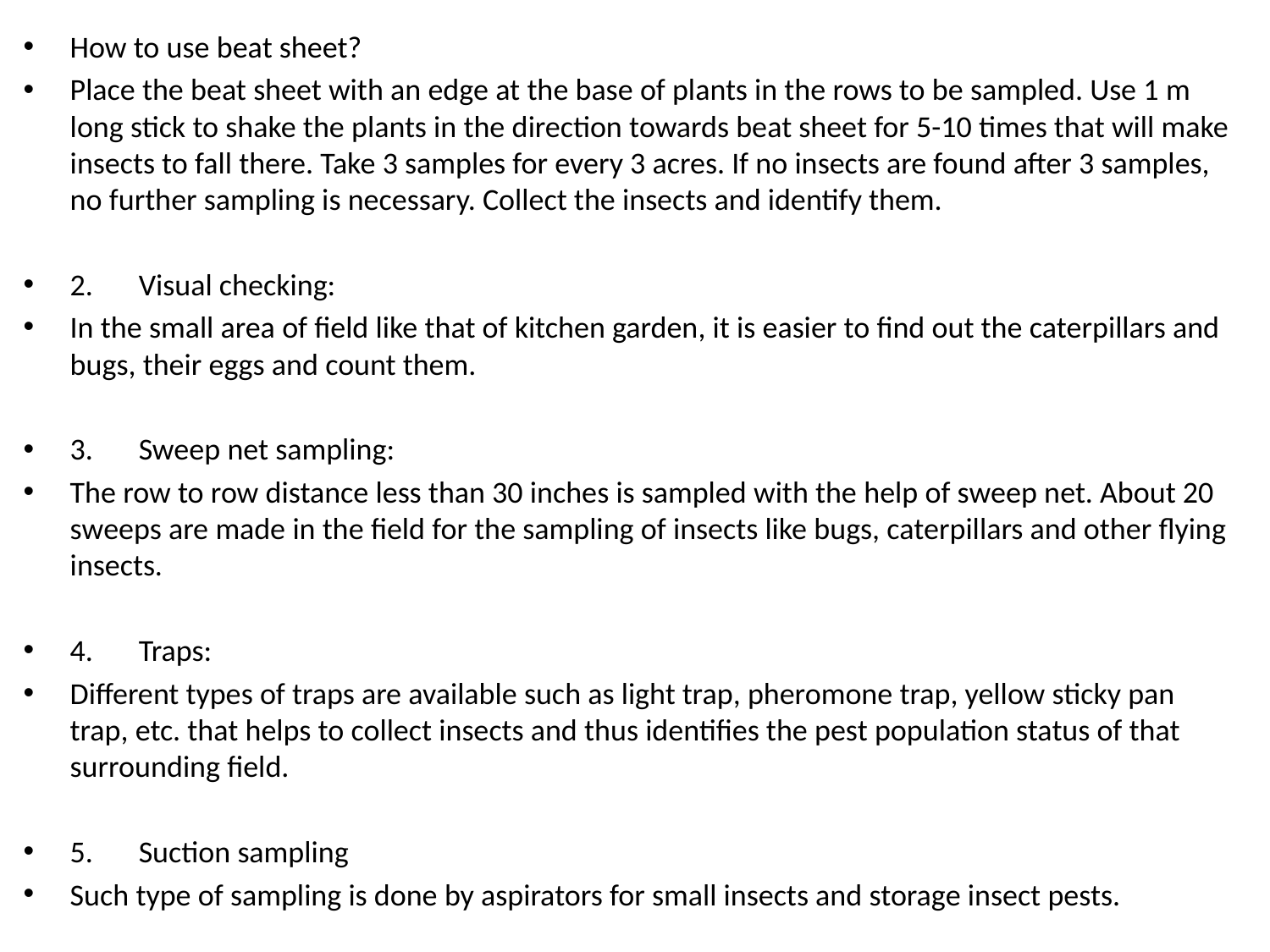

How to use beat sheet?
Place the beat sheet with an edge at the base of plants in the rows to be sampled. Use 1 m long stick to shake the plants in the direction towards beat sheet for 5-10 times that will make insects to fall there. Take 3 samples for every 3 acres. If no insects are found after 3 samples, no further sampling is necessary. Collect the insects and identify them.

2.	Visual checking:
In the small area of field like that of kitchen garden, it is easier to find out the caterpillars and bugs, their eggs and count them.

3.	Sweep net sampling:
The row to row distance less than 30 inches is sampled with the help of sweep net. About 20 sweeps are made in the field for the sampling of insects like bugs, caterpillars and other flying insects.

4.	Traps:
Different types of traps are available such as light trap, pheromone trap, yellow sticky pan trap, etc. that helps to collect insects and thus identifies the pest population status of that surrounding field.

5.	Suction sampling
Such type of sampling is done by aspirators for small insects and storage insect pests.